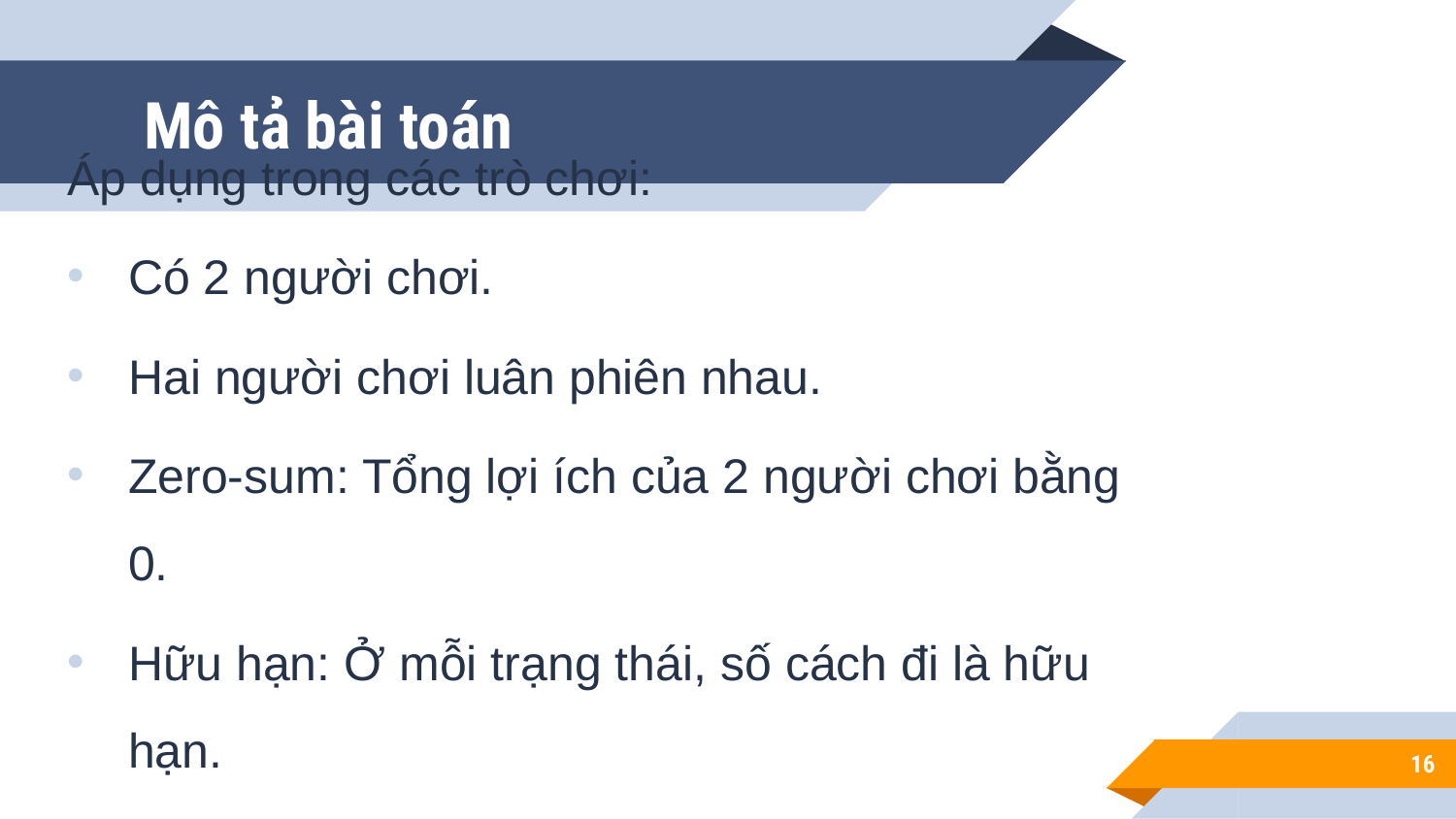

# Mô tả bài toán
Áp dụng trong các trò chơi:
Có 2 người chơi.
Hai người chơi luân phiên nhau.
Zero-sum: Tổng lợi ích của 2 người chơi bằng 0.
Hữu hạn: Ở mỗi trạng thái, số cách đi là hữu hạn.

16